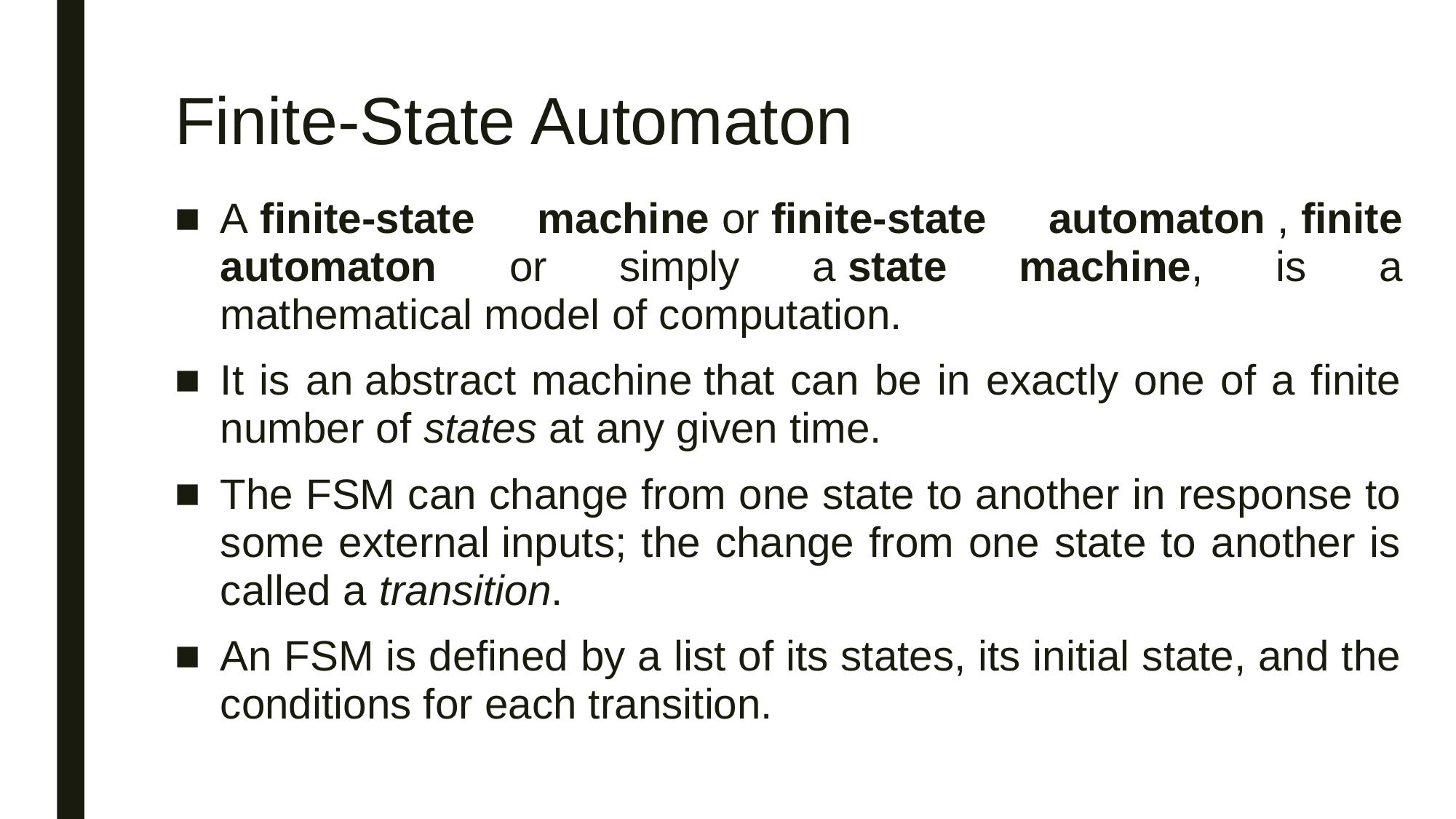

# Finite-State Automaton
A finite-state machine or finite-state automaton , finite automaton or simply a state machine, is a mathematical model of computation.
It is an abstract machine that can be in exactly one of a finite number of states at any given time.
The FSM can change from one state to another in response to some external inputs; the change from one state to another is called a transition.
An FSM is defined by a list of its states, its initial state, and the conditions for each transition.